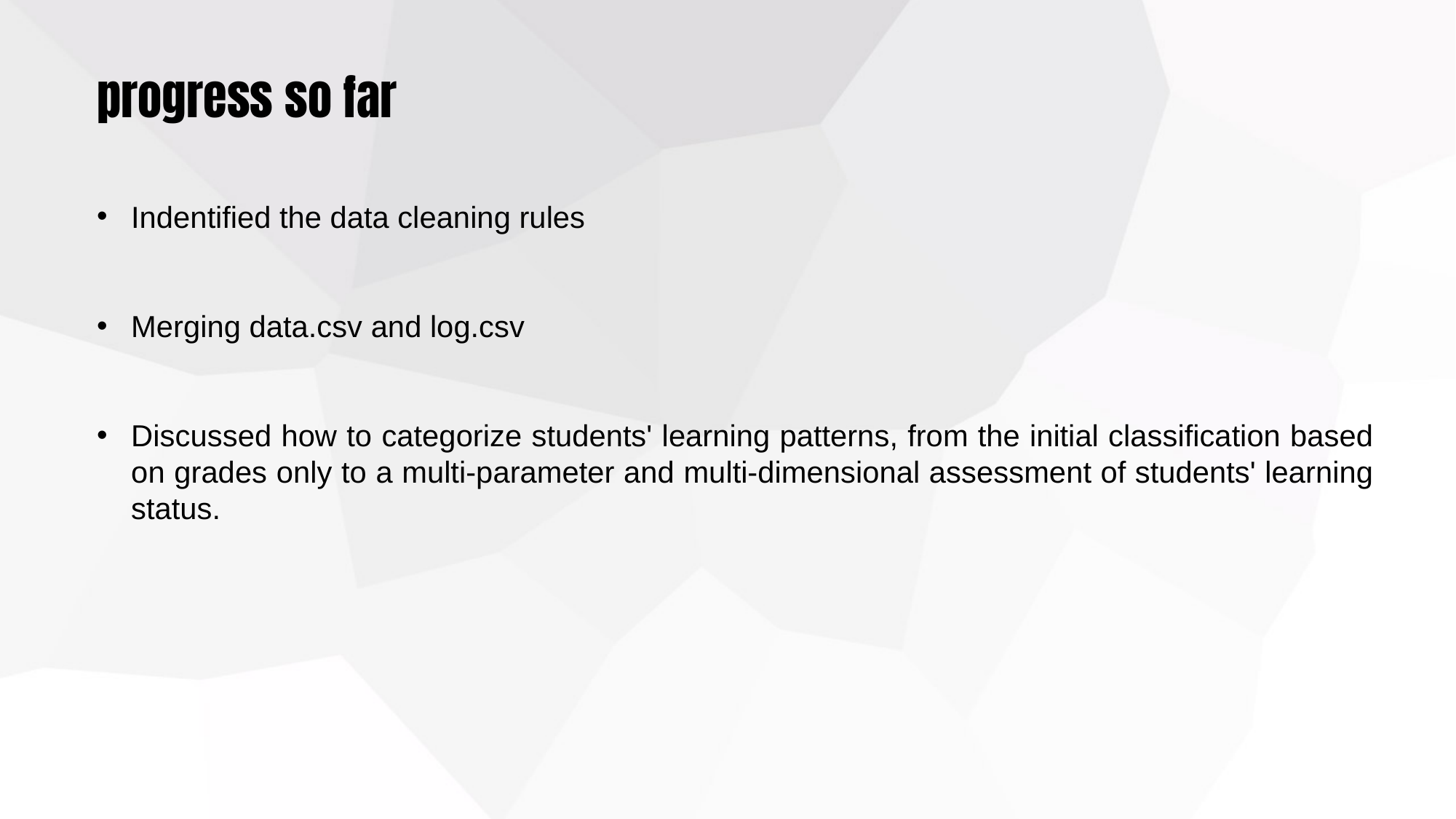

progress so far
Indentified the data cleaning rules

Merging data.csv and log.csv

Discussed how to categorize students' learning patterns, from the initial classification based on grades only to a multi-parameter and multi-dimensional assessment of students' learning status.